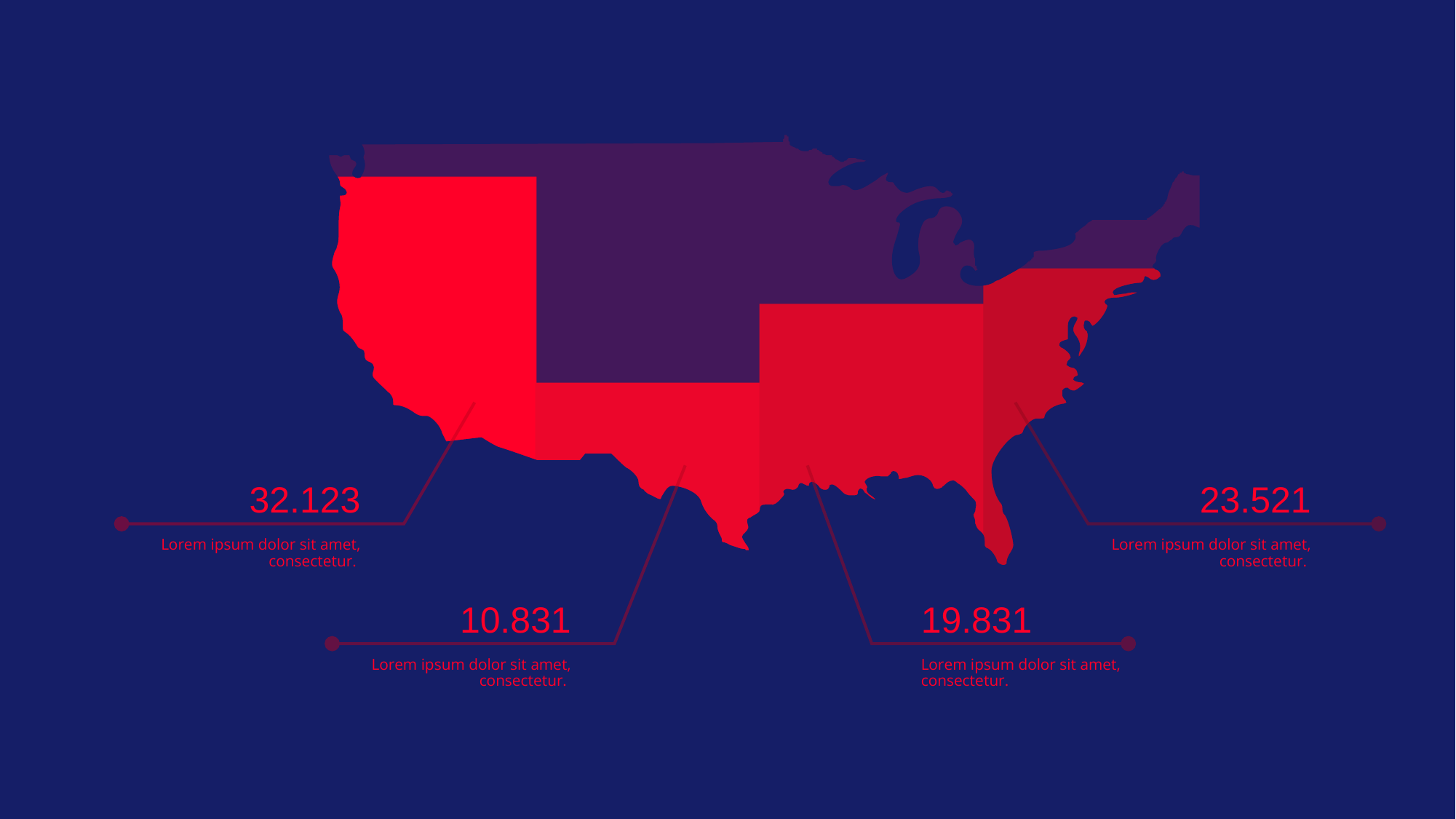

32.123
Lorem ipsum dolor sit amet, consectetur.
23.521
Lorem ipsum dolor sit amet, consectetur.
10.831
Lorem ipsum dolor sit amet, consectetur.
19.831
Lorem ipsum dolor sit amet, consectetur.